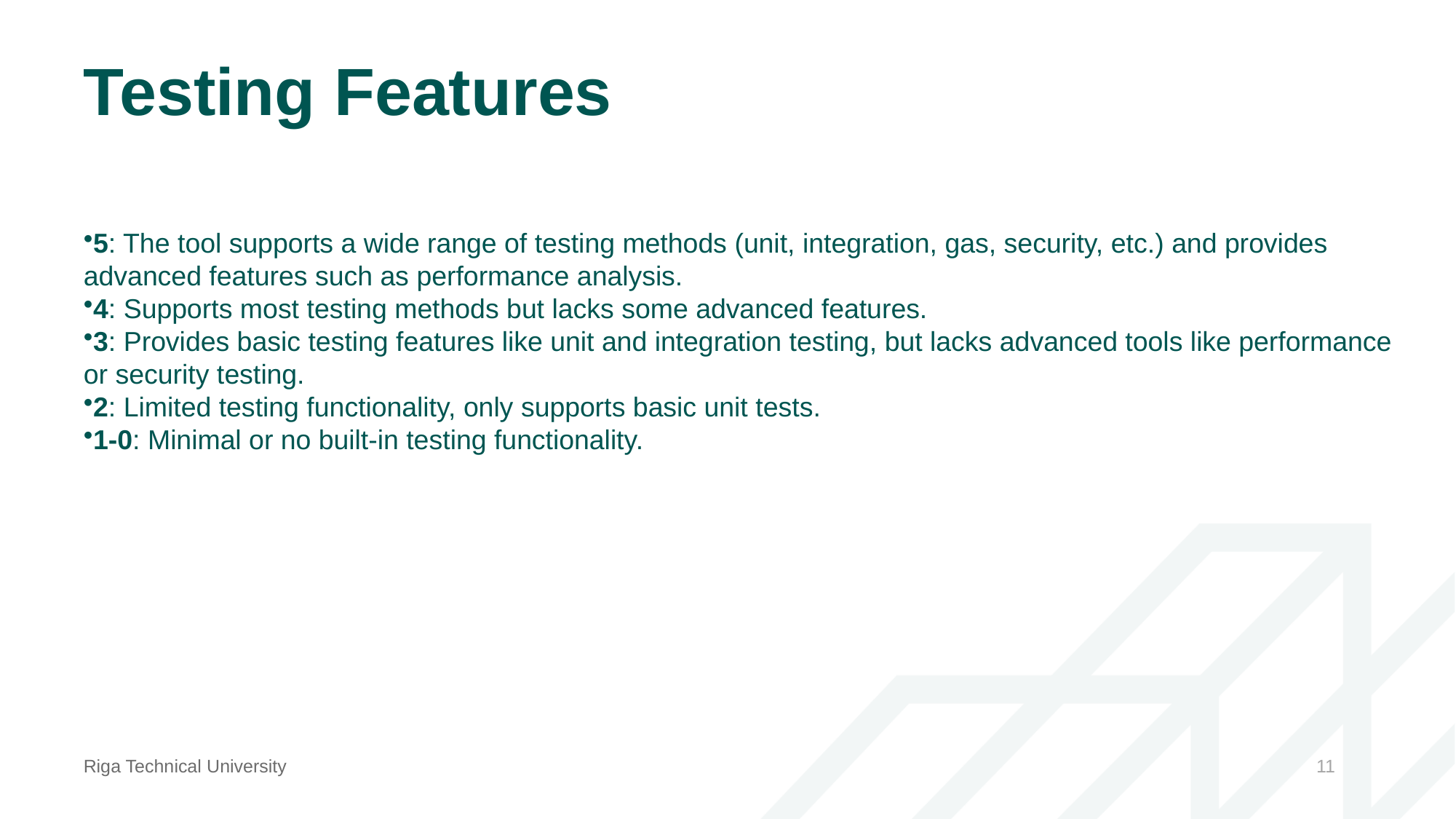

# Testing Features
5: The tool supports a wide range of testing methods (unit, integration, gas, security, etc.) and provides advanced features such as performance analysis.
4: Supports most testing methods but lacks some advanced features.
3: Provides basic testing features like unit and integration testing, but lacks advanced tools like performance or security testing.
2: Limited testing functionality, only supports basic unit tests.
1-0: Minimal or no built-in testing functionality.
Riga Technical University